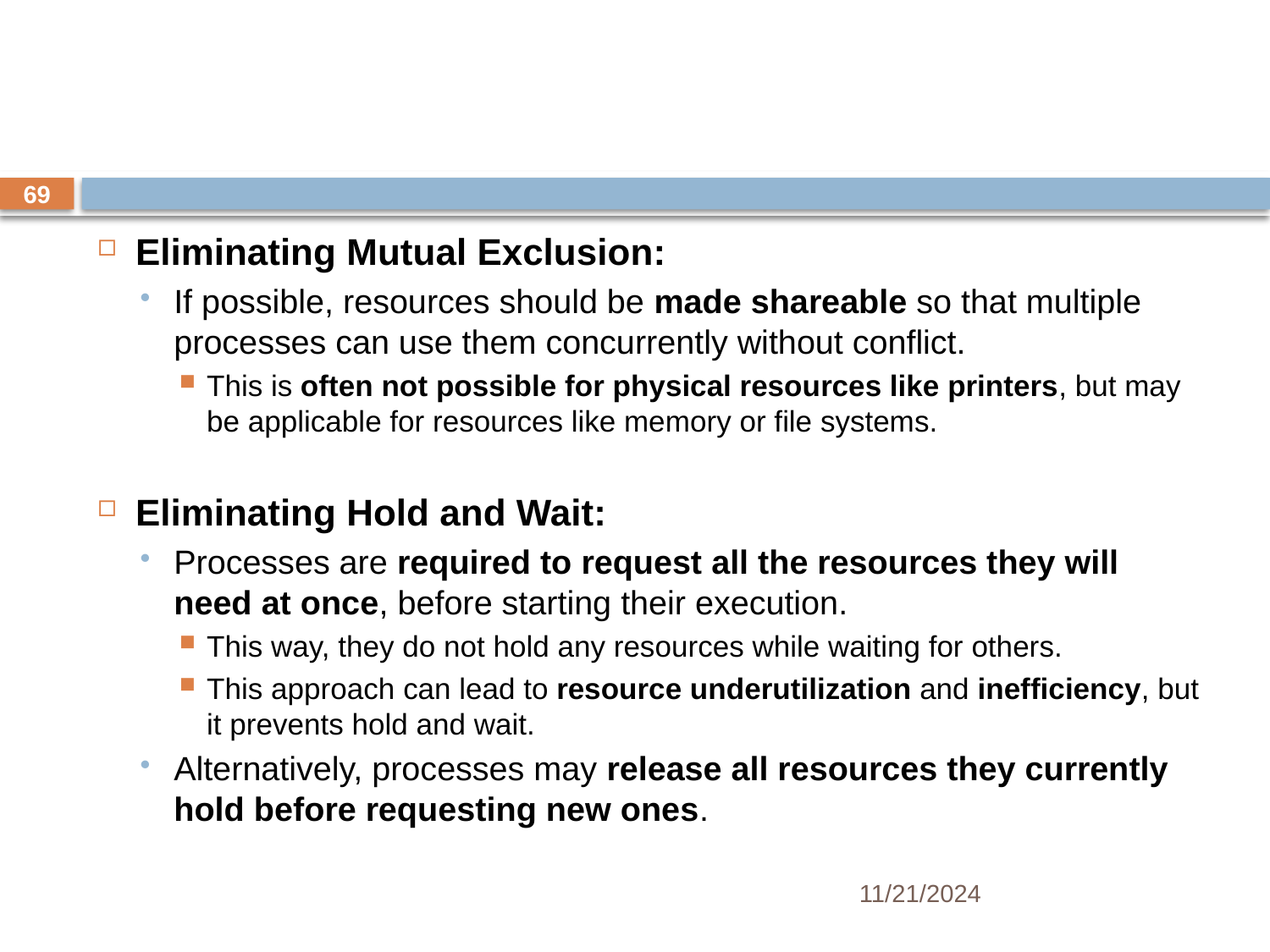

#
69
Eliminating Mutual Exclusion:
If possible, resources should be made shareable so that multiple processes can use them concurrently without conflict.
This is often not possible for physical resources like printers, but may be applicable for resources like memory or file systems.

Eliminating Hold and Wait:
Processes are required to request all the resources they will need at once, before starting their execution.
This way, they do not hold any resources while waiting for others.
This approach can lead to resource underutilization and inefficiency, but it prevents hold and wait.
Alternatively, processes may release all resources they currently hold before requesting new ones.
11/21/2024